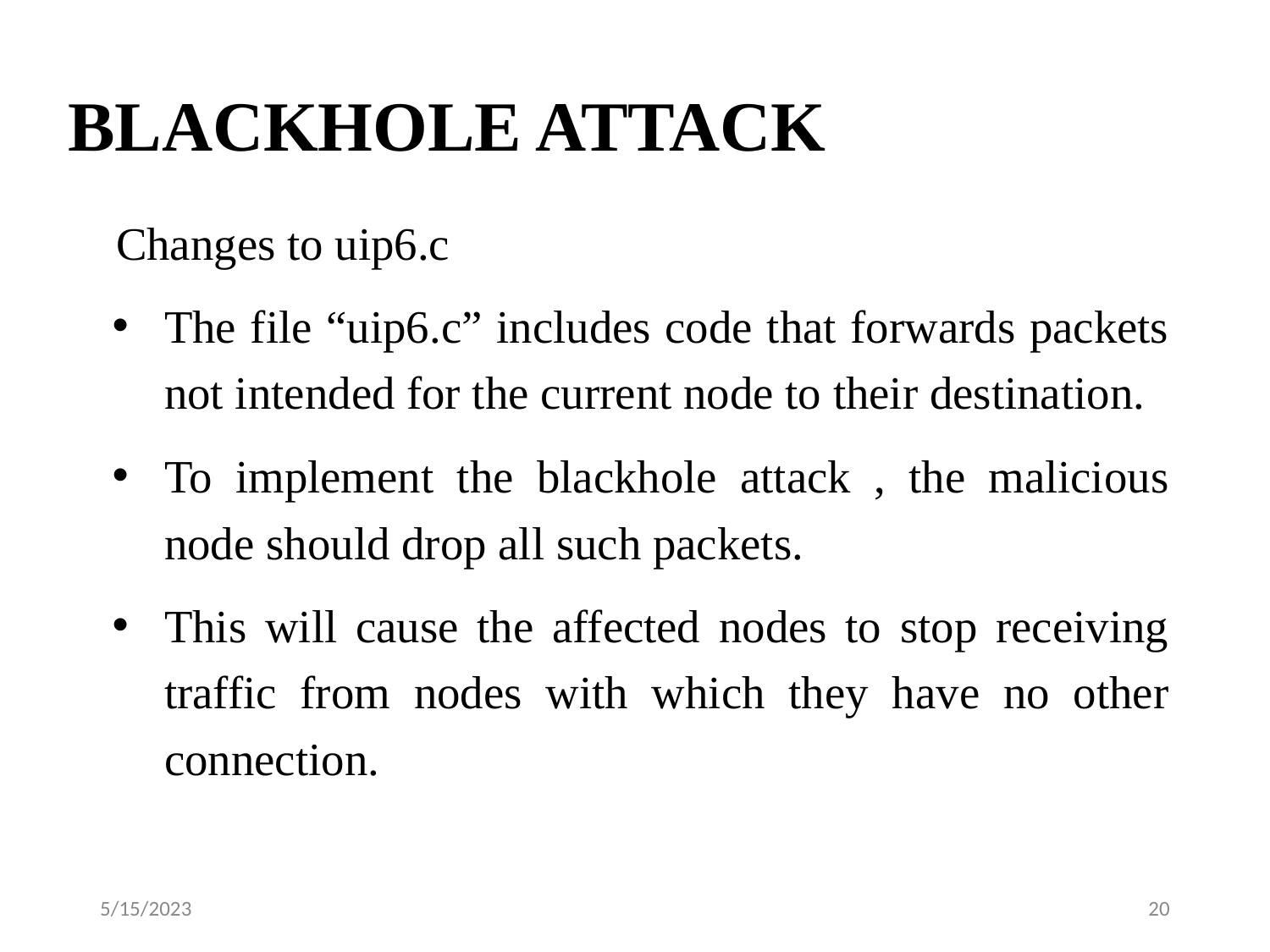

# BLACKHOLE ATTACK
Changes to uip6.c
The file “uip6.c” includes code that forwards packets not intended for the current node to their destination.
To implement the blackhole attack , the malicious node should drop all such packets.
This will cause the affected nodes to stop receiving traffic from nodes with which they have no other connection.
5/15/2023
20